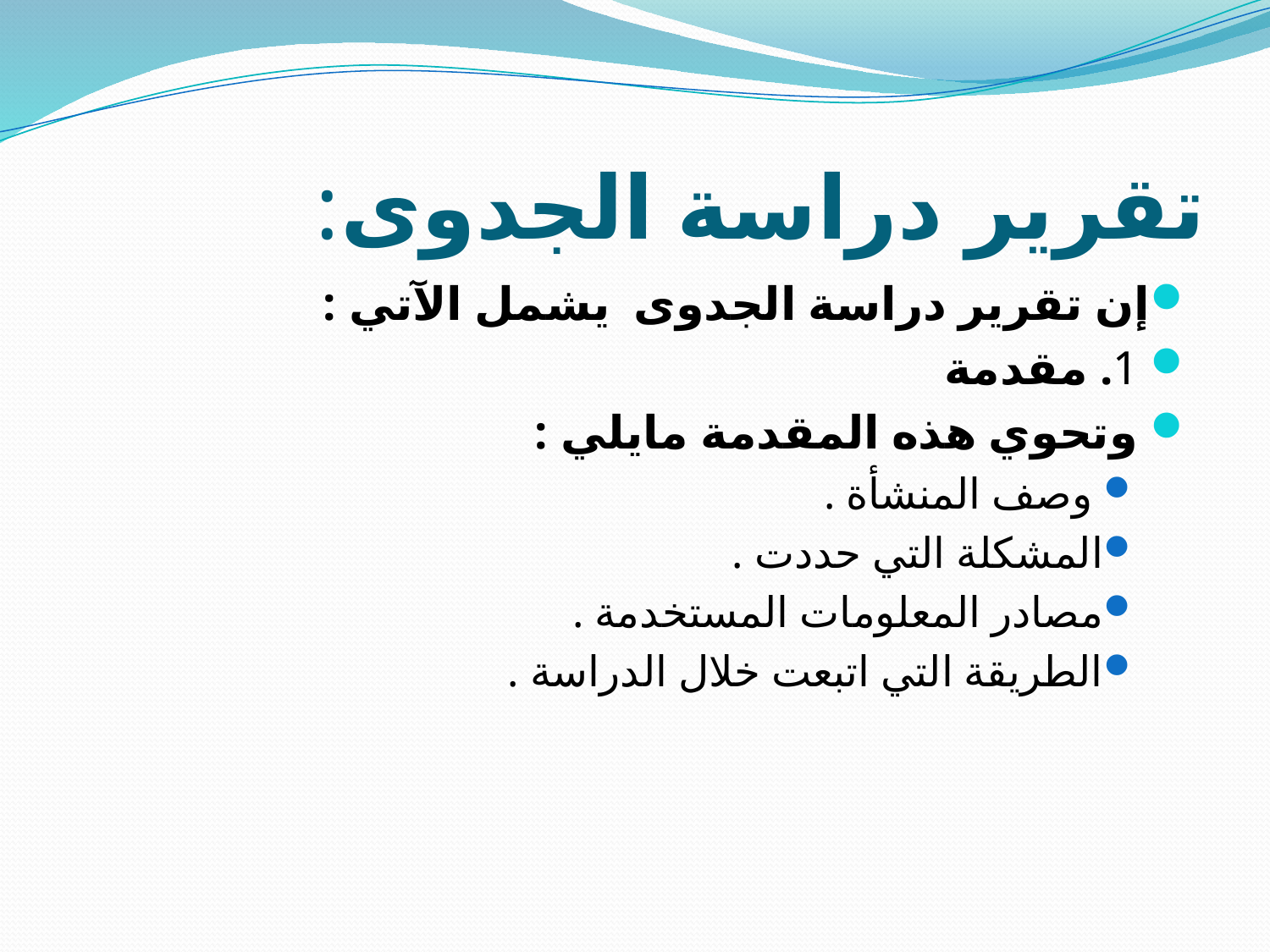

# تقرير دراسة الجدوى:
إن تقرير دراسة الجدوى  يشمل الآتي :
 1. مقدمة
 وتحوي هذه المقدمة مايلي :
 وصف المنشأة .
المشكلة التي حددت .
مصادر المعلومات المستخدمة .
الطريقة التي اتبعت خلال الدراسة .